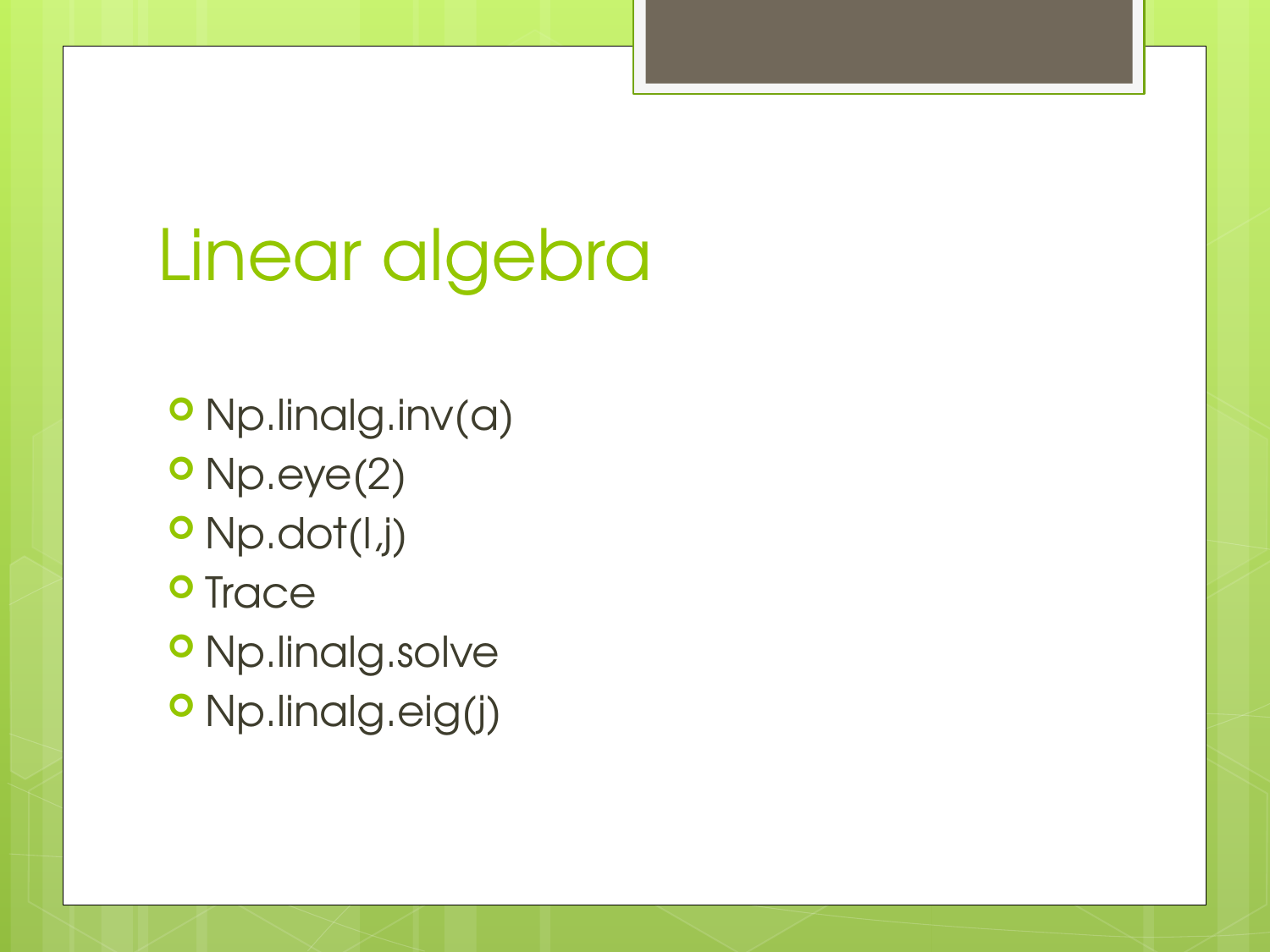

# Linear algebra

Np.linalg.inv(a)
Np.eye(2)
Np.dot(I,j)
Trace
Np.linalg.solve
Np.linalg.eig(j)